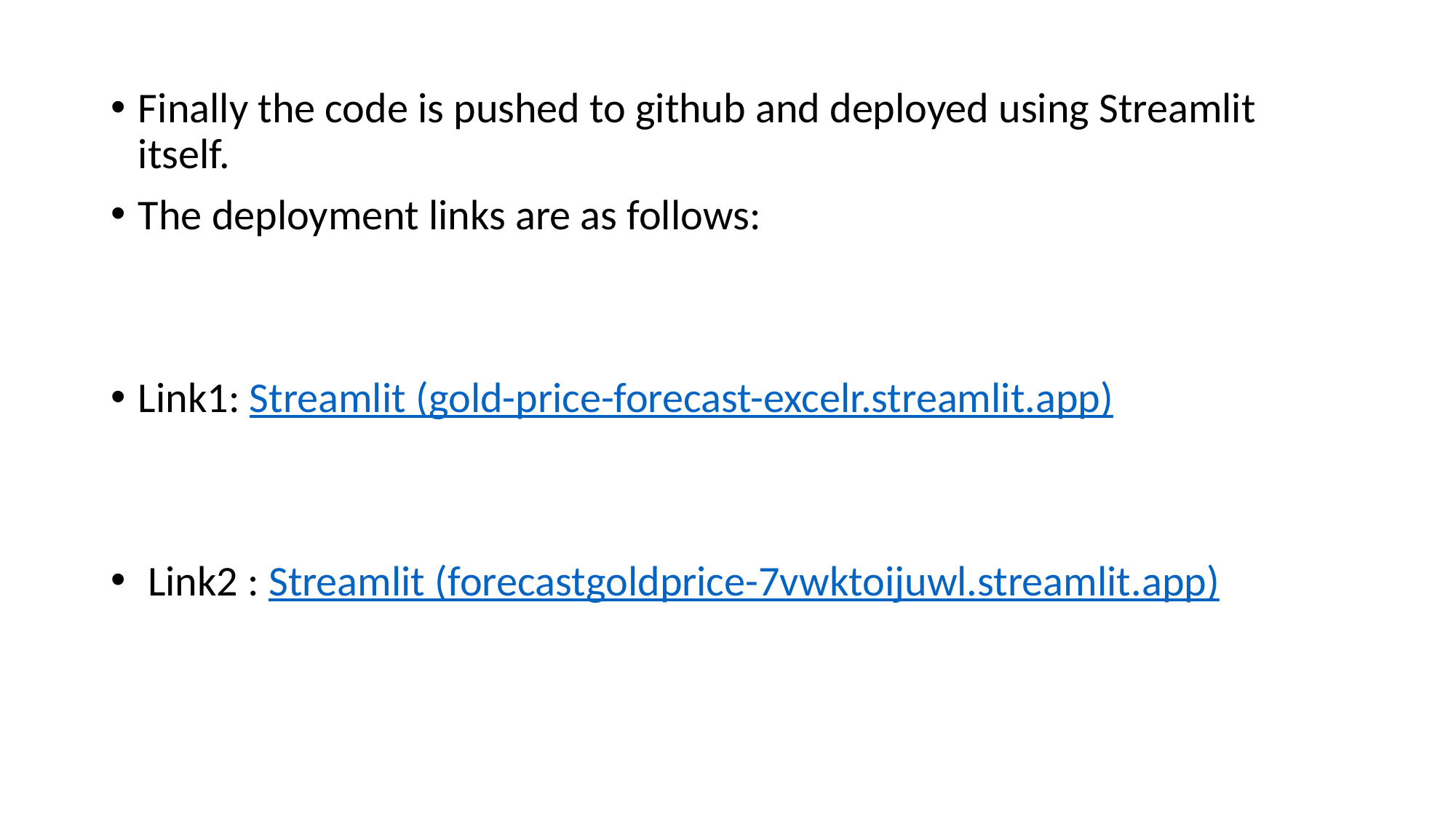

Finally the code is pushed to github and deployed using Streamlit itself.
The deployment links are as follows:

Link1: Streamlit (gold-price-forecast-excelr.streamlit.app)

 Link2 : Streamlit (forecastgoldprice-7vwktoijuwl.streamlit.app)